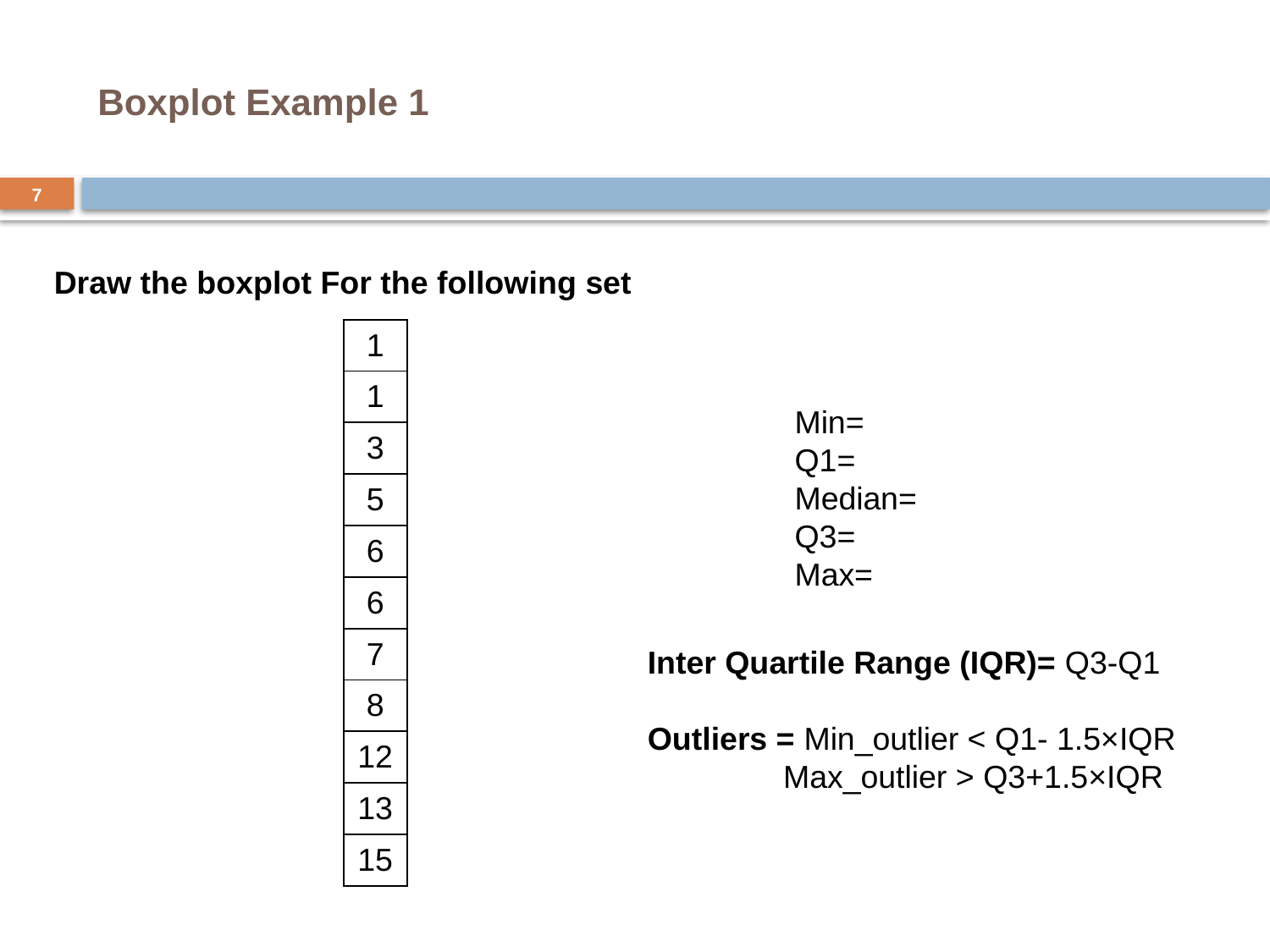

# Boxplot Example 1
7
Draw the boxplot For the following set
| 1 |
| --- |
| 1 |
| 3 |
| 5 |
| 6 |
| 6 |
| 7 |
| 8 |
| 12 |
| 13 |
| 15 |
Min=
Q1=
Median=
Q3=
Max=
Inter Quartile Range (IQR)= Q3-Q1

Outliers = Min_outlier < Q1- 1.5×IQR
 Max_outlier > Q3+1.5×IQR